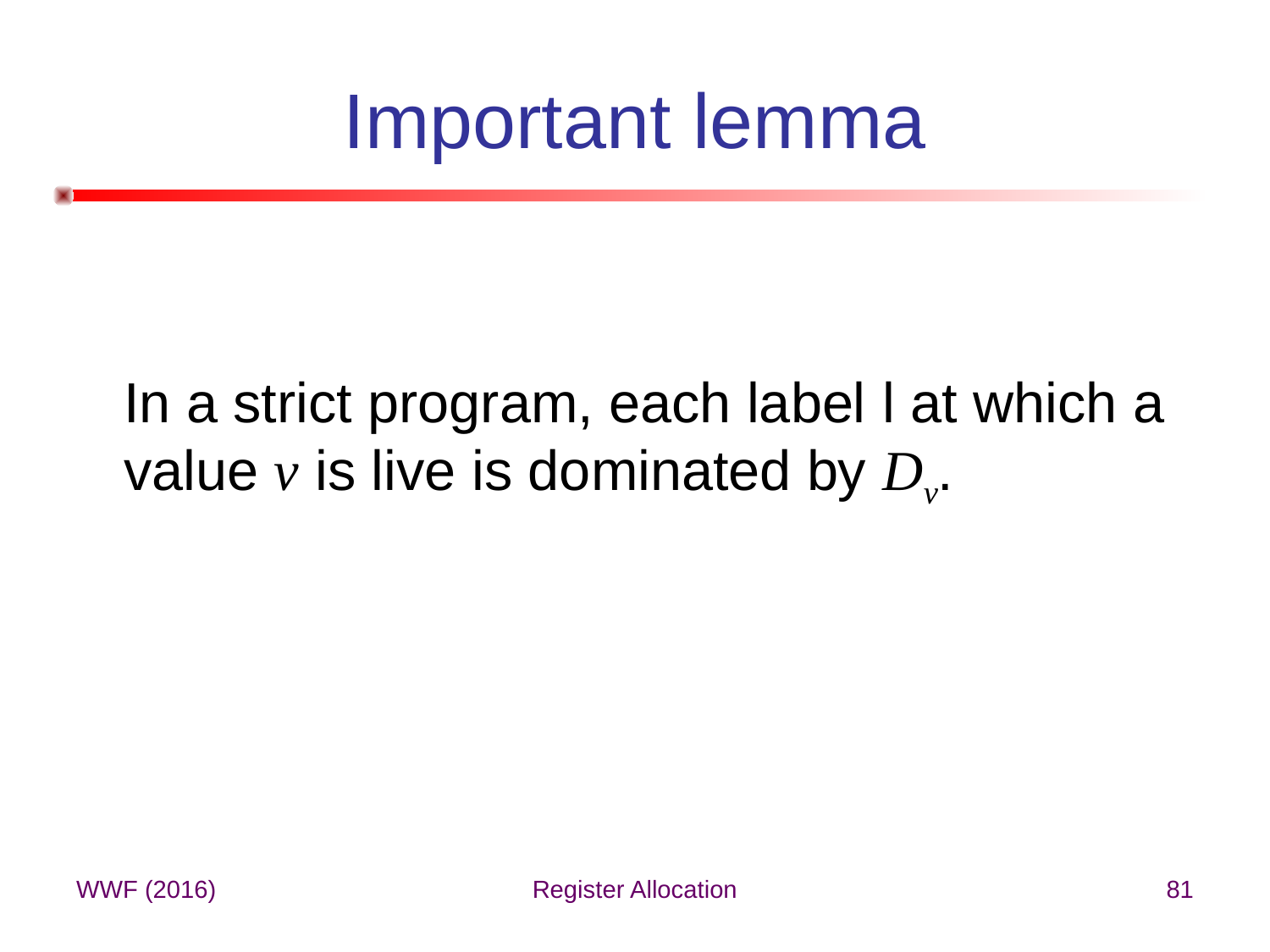

# Important lemma
	In a strict program, each label l at which a value v is live is dominated by Dv.
WWF (2016)
Register Allocation
81